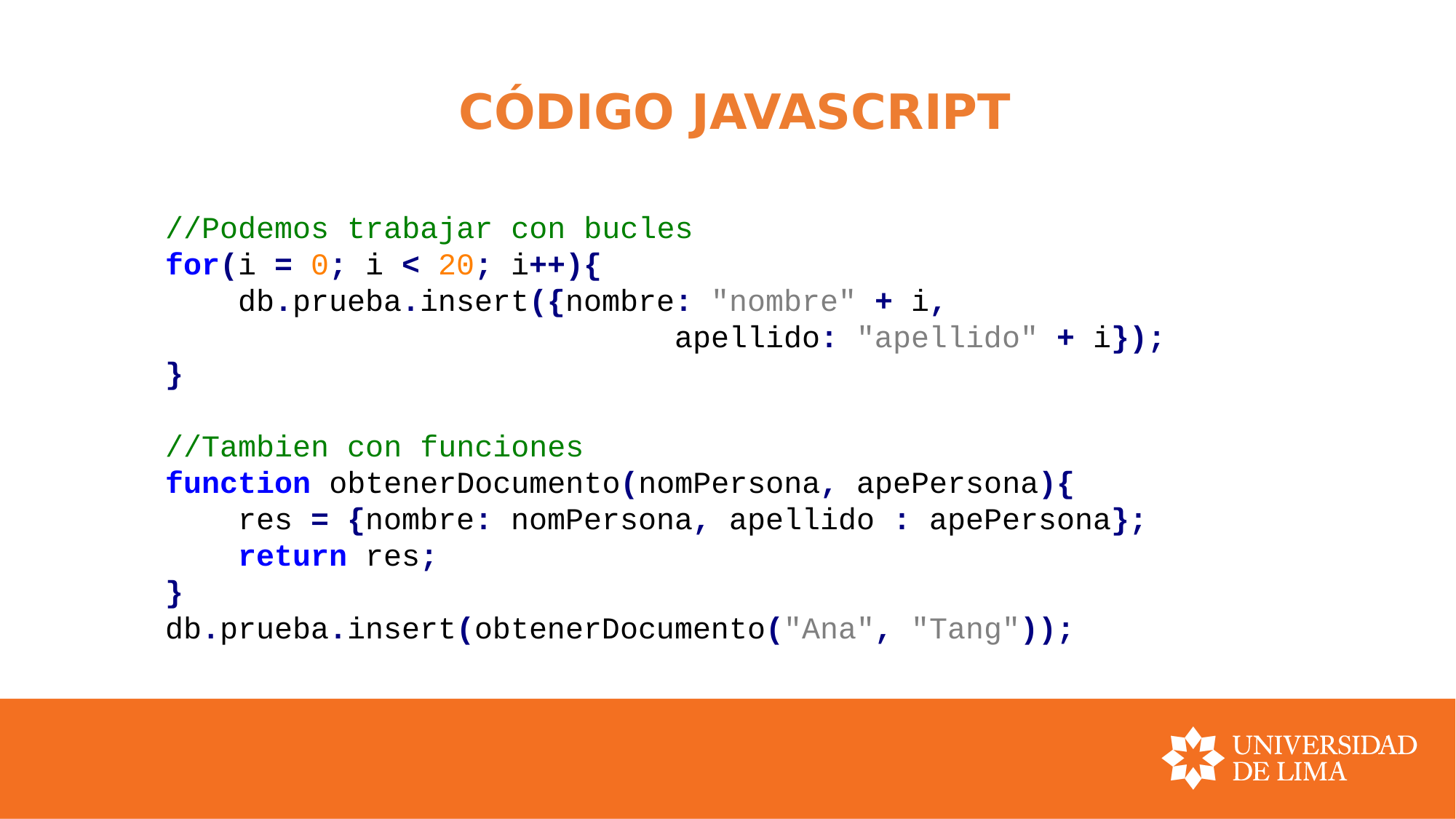

# CÓDIGO JAVASCRIPT
//Podemos trabajar con bucles
for(i = 0; i < 20; i++){
    db.prueba.insert({nombre: "nombre" + i,
                            apellido: "apellido" + i});
}

//Tambien con funciones
function obtenerDocumento(nomPersona, apePersona){
    res = {nombre: nomPersona, apellido : apePersona};
    return res;
}
db.prueba.insert(obtenerDocumento("Ana", "Tang"));